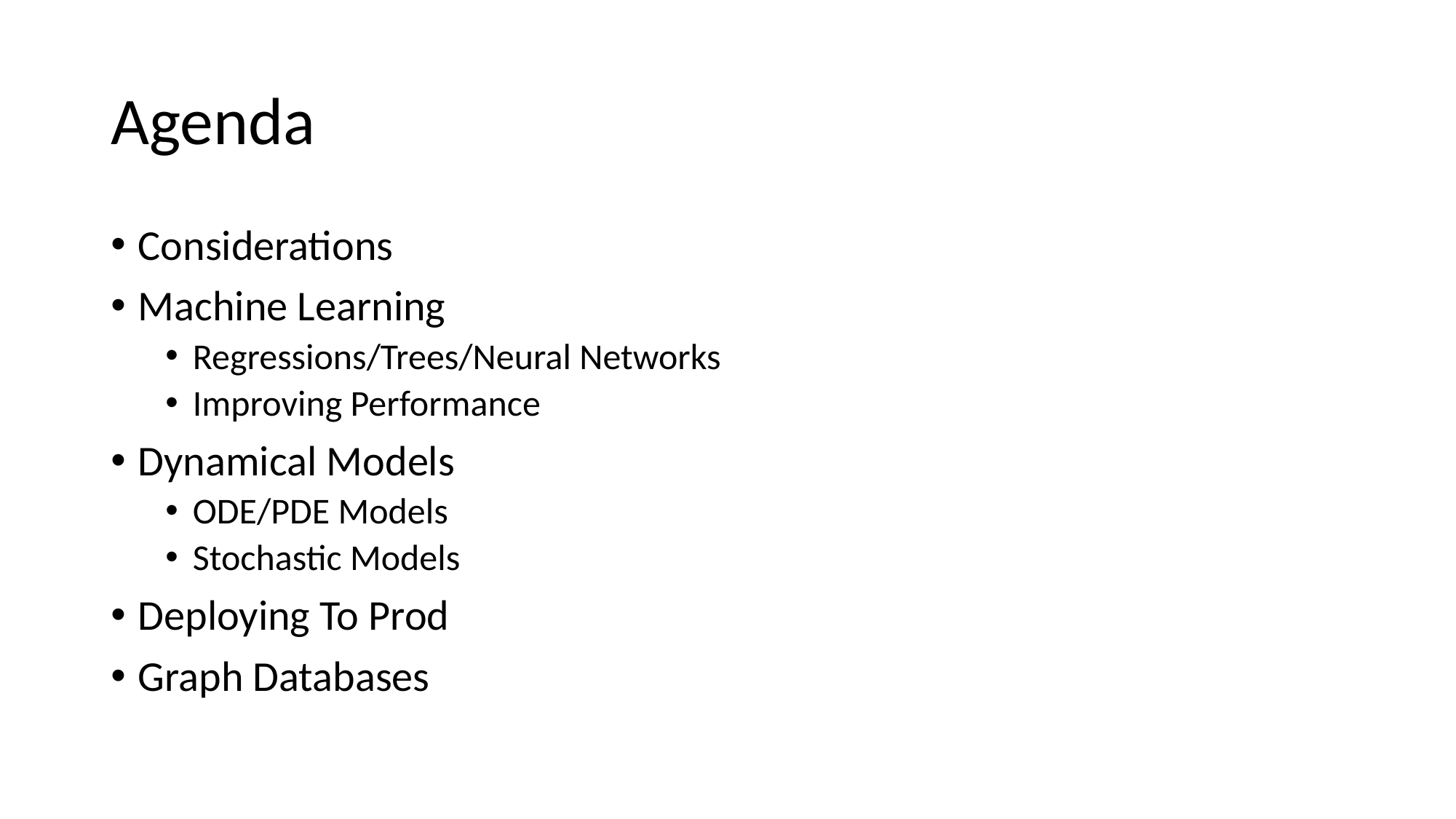

# Agenda
Considerations
Machine Learning
Regressions/Trees/Neural Networks
Improving Performance
Dynamical Models
ODE/PDE Models
Stochastic Models
Deploying To Prod
Graph Databases